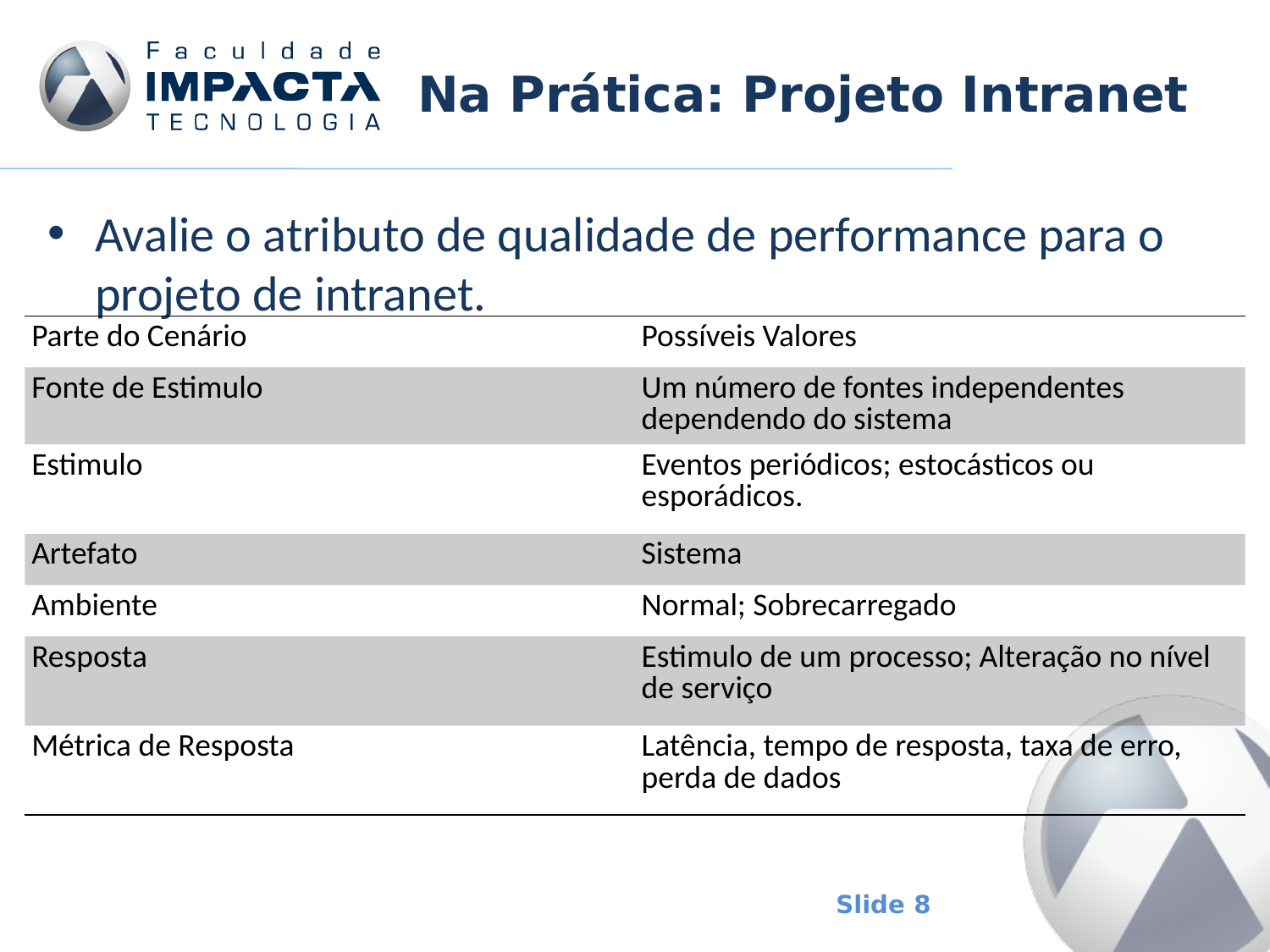

# Na Prática: Projeto Intranet
Avalie o atributo de qualidade de performance para o projeto de intranet.
| Parte do Cenário | Possíveis Valores |
| --- | --- |
| Fonte de Estimulo | Um número de fontes independentes dependendo do sistema |
| Estimulo | Eventos periódicos; estocásticos ou esporádicos. |
| Artefato | Sistema |
| Ambiente | Normal; Sobrecarregado |
| Resposta | Estimulo de um processo; Alteração no nível de serviço |
| Métrica de Resposta | Latência, tempo de resposta, taxa de erro, perda de dados |